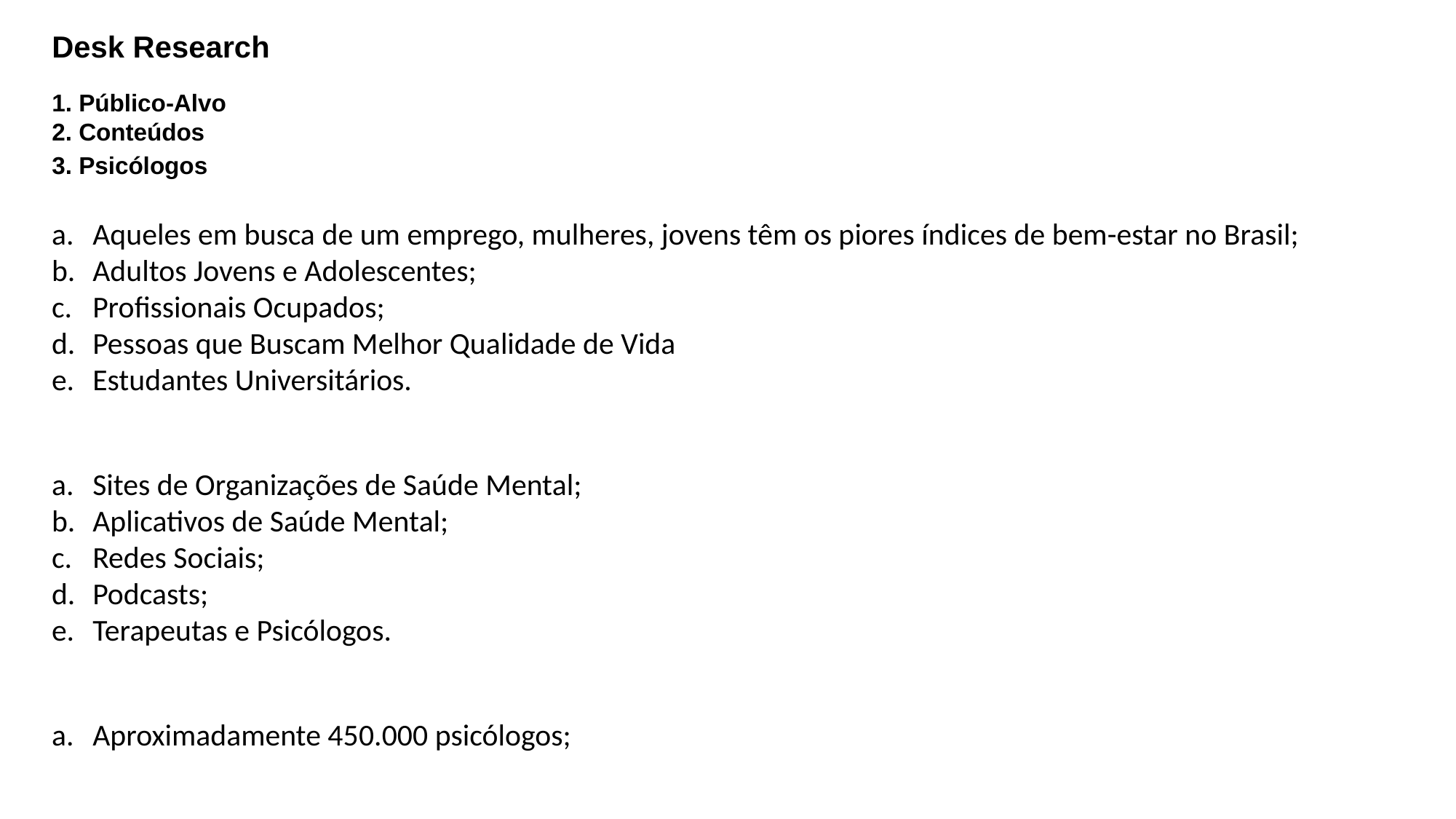

Desk Research

1. Público-Alvo
2. Conteúdos
3. Psicólogos
Aqueles em busca de um emprego, mulheres, jovens têm os piores índices de bem-estar no Brasil;
Adultos Jovens e Adolescentes;
Profissionais Ocupados;
Pessoas que Buscam Melhor Qualidade de Vida
Estudantes Universitários.
Sites de Organizações de Saúde Mental;
Aplicativos de Saúde Mental;
Redes Sociais;
Podcasts;
Terapeutas e Psicólogos.
Aproximadamente 450.000 psicólogos;